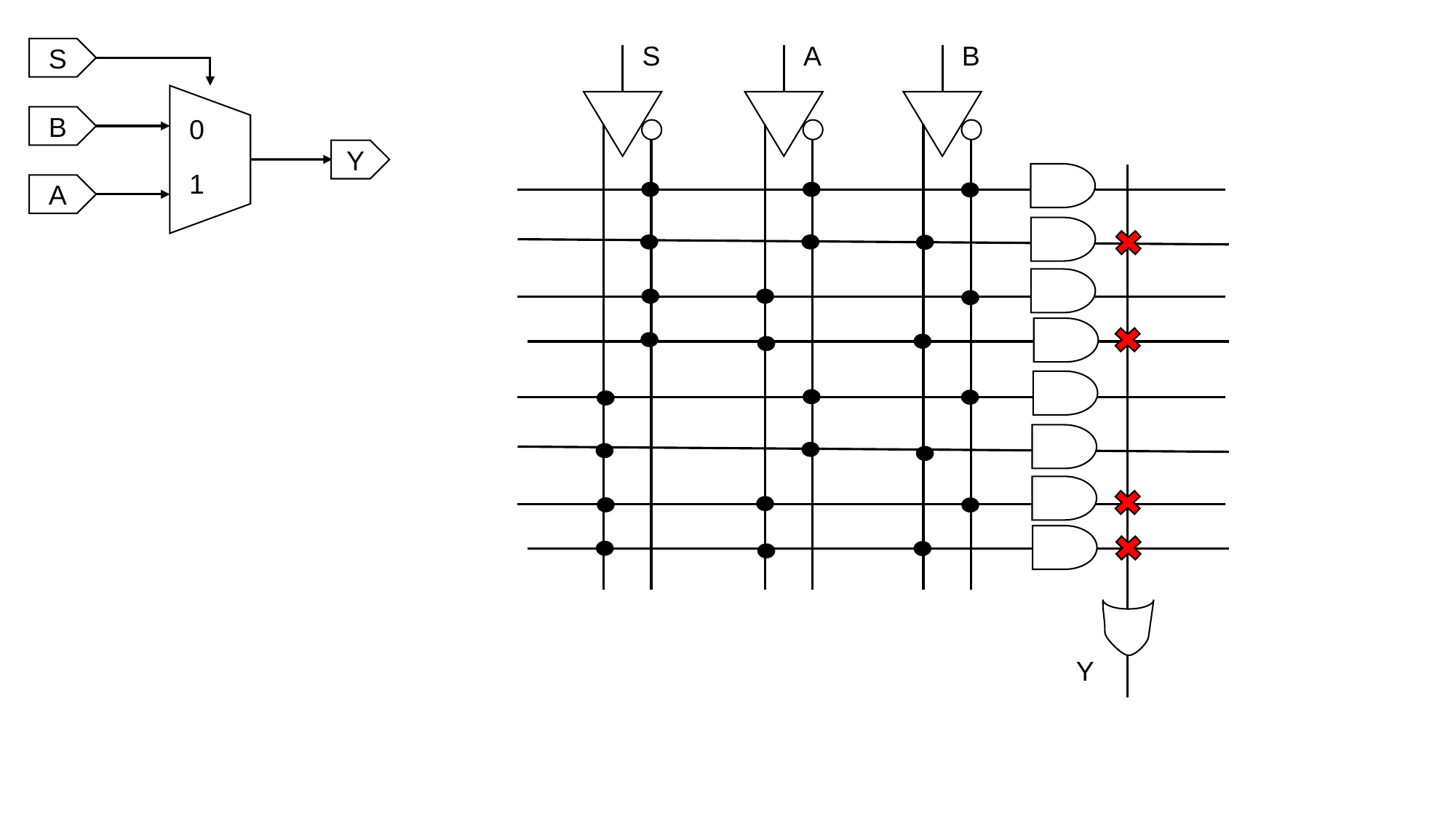

S

A

B

S
B
0

Y
1

A

Y